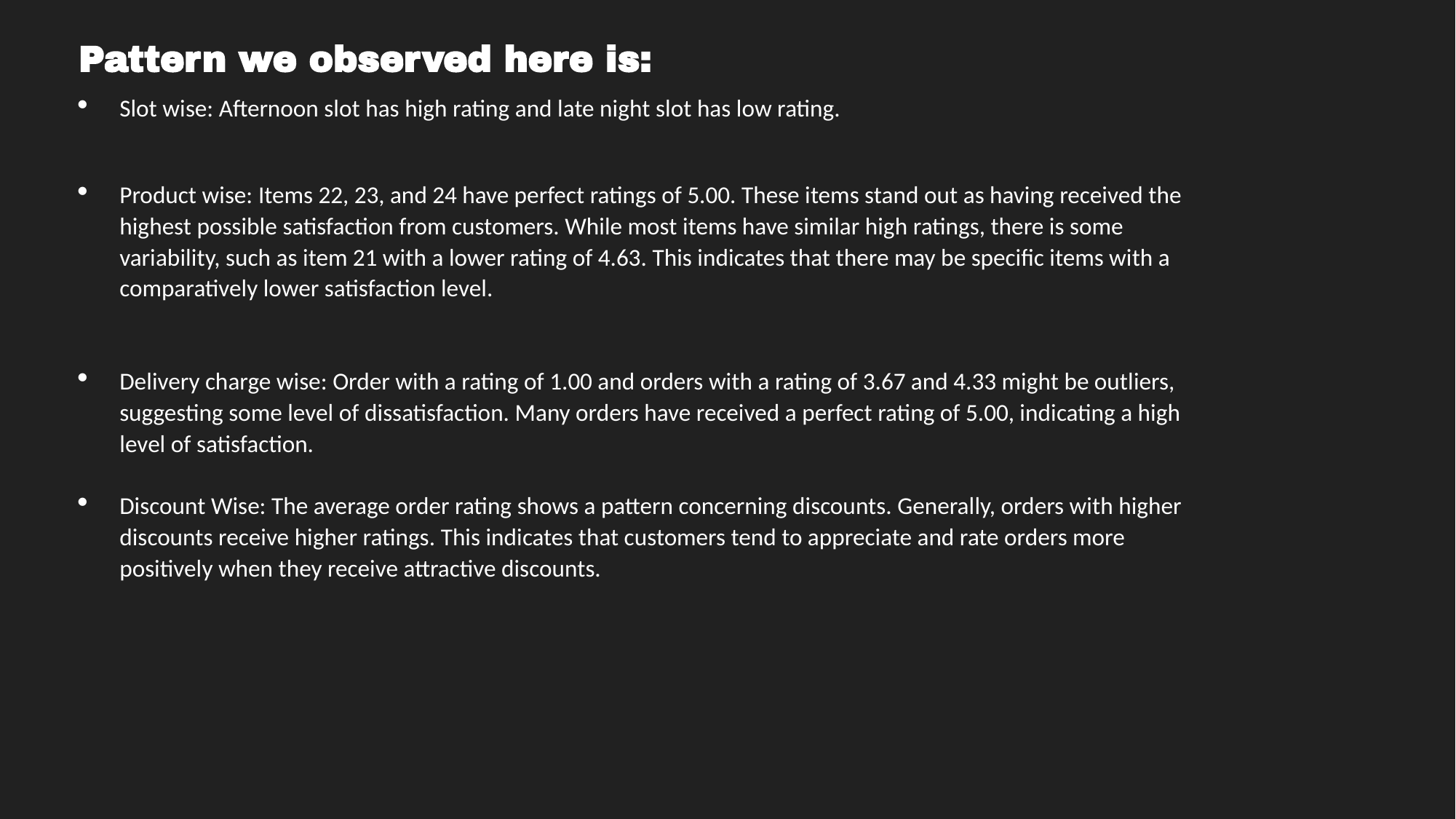

Pattern we observed here is:
Slot wise: Afternoon slot has high rating and late night slot has low rating.

Product wise: Items 22, 23, and 24 have perfect ratings of 5.00. These items stand out as having received the highest possible satisfaction from customers. While most items have similar high ratings, there is some variability, such as item 21 with a lower rating of 4.63. This indicates that there may be specific items with a comparatively lower satisfaction level.

Delivery charge wise: Order with a rating of 1.00 and orders with a rating of 3.67 and 4.33 might be outliers, suggesting some level of dissatisfaction. Many orders have received a perfect rating of 5.00, indicating a high level of satisfaction.

Discount Wise: The average order rating shows a pattern concerning discounts. Generally, orders with higher discounts receive higher ratings. This indicates that customers tend to appreciate and rate orders more positively when they receive attractive discounts.